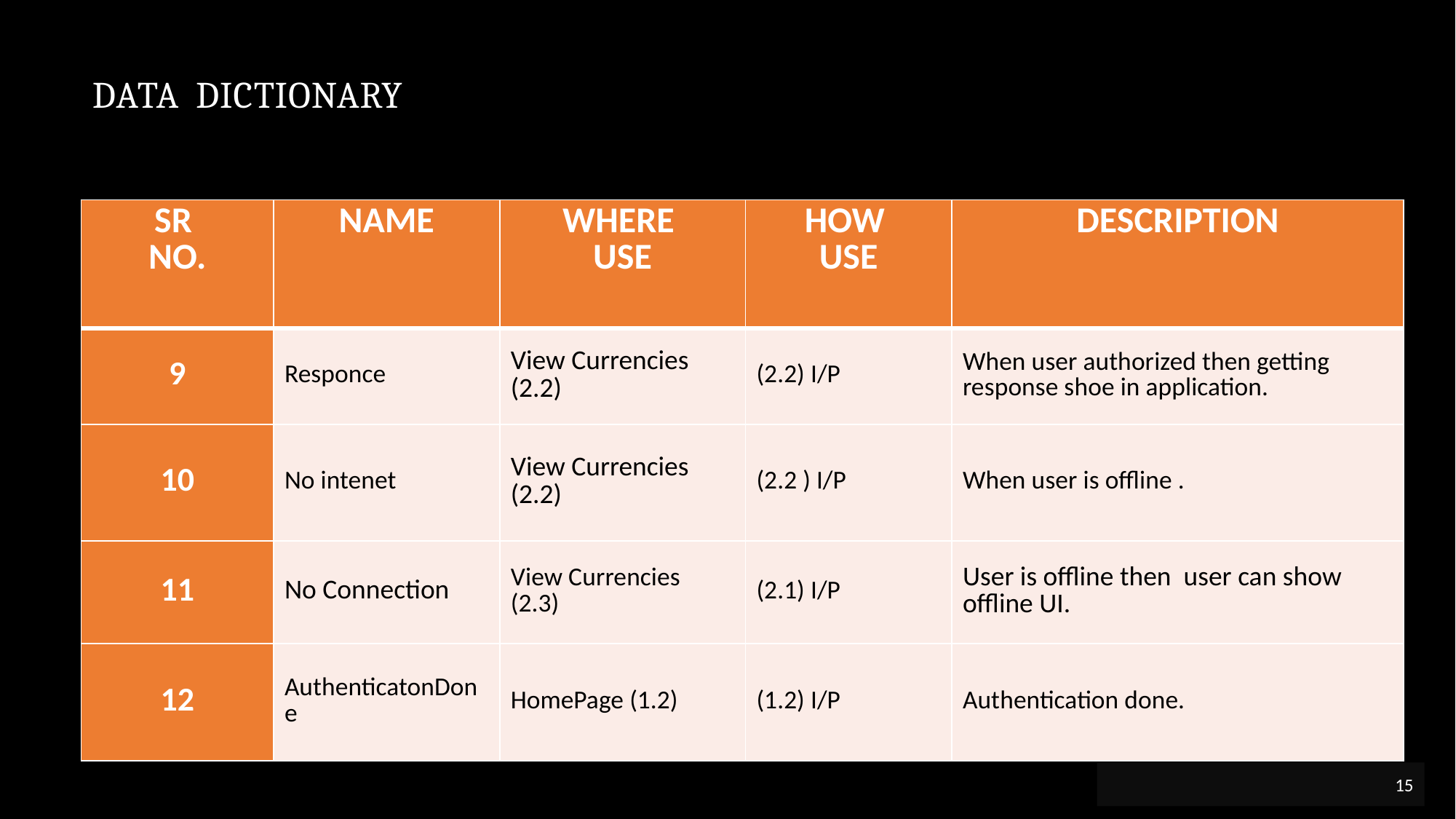

# DATA  DICTIONARY
| SR NO. | NAME | WHERE USE | HOW USE | DESCRIPTION |
| --- | --- | --- | --- | --- |
| 9 | Responce | View Currencies (2.2) | (2.2) I/P | When user authorized then getting response shoe in application. |
| 10 | No intenet | View Currencies (2.2) | (2.2 ) I/P | When user is offline . |
| 11 | No Connection | View Currencies (2.3) | (2.1) I/P | User is offline then user can show offline UI. |
| 12 | AuthenticatonDone | HomePage (1.2) | (1.2) I/P | Authentication done. |
15